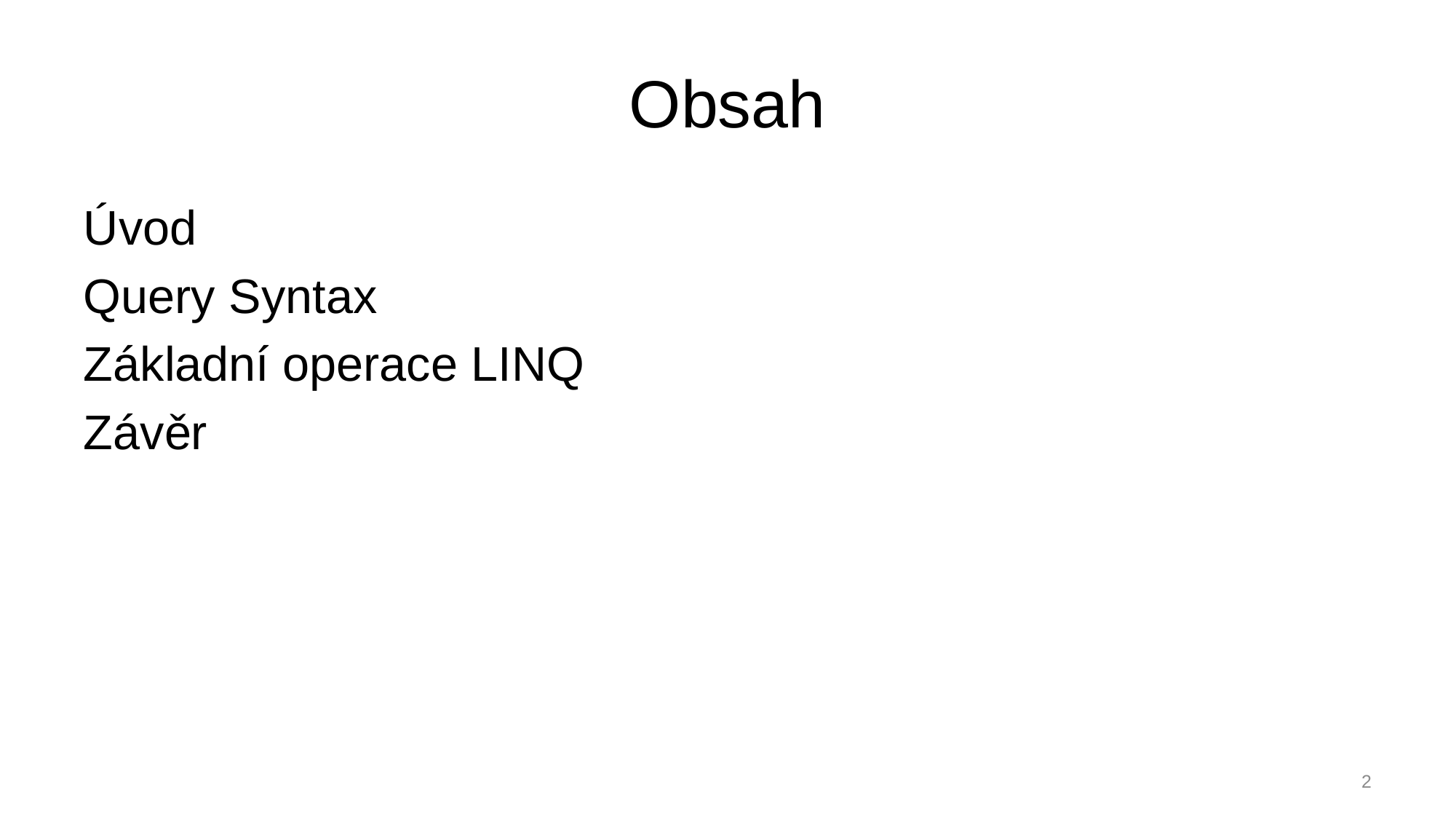

# Obsah
Úvod
Query Syntax
Základní operace LINQ
Závěr

2